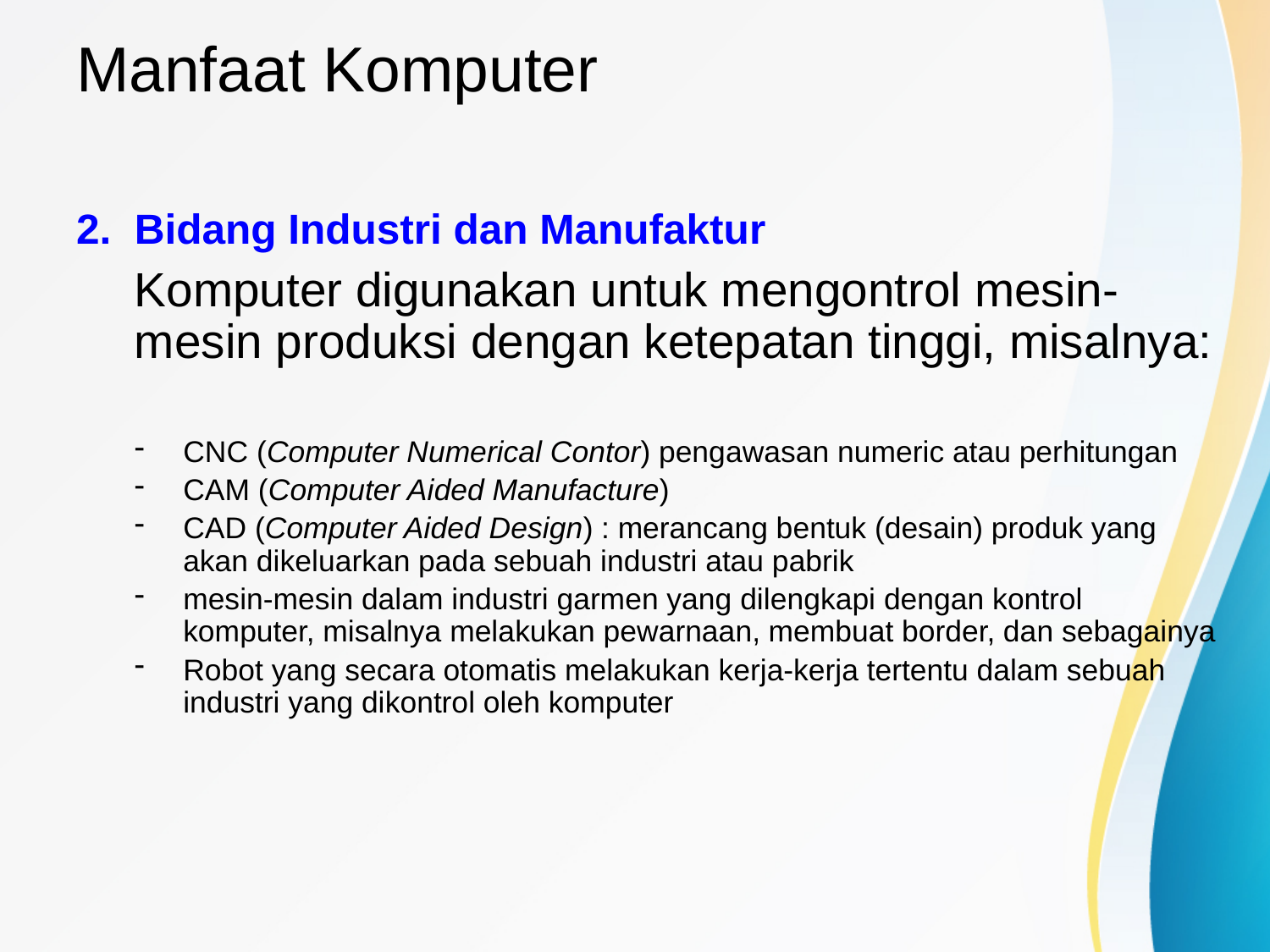

# Manfaat Komputer
Bidang Industri dan Manufaktur
	Komputer digunakan untuk mengontrol mesin-mesin produksi dengan ketepatan tinggi, misalnya:

CNC (Computer Numerical Contor) pengawasan numeric atau perhitungan
CAM (Computer Aided Manufacture)
CAD (Computer Aided Design) : merancang bentuk (desain) produk yang akan dikeluarkan pada sebuah industri atau pabrik
mesin-mesin dalam industri garmen yang dilengkapi dengan kontrol komputer, misalnya melakukan pewarnaan, membuat border, dan sebagainya
Robot yang secara otomatis melakukan kerja-kerja tertentu dalam sebuah industri yang dikontrol oleh komputer